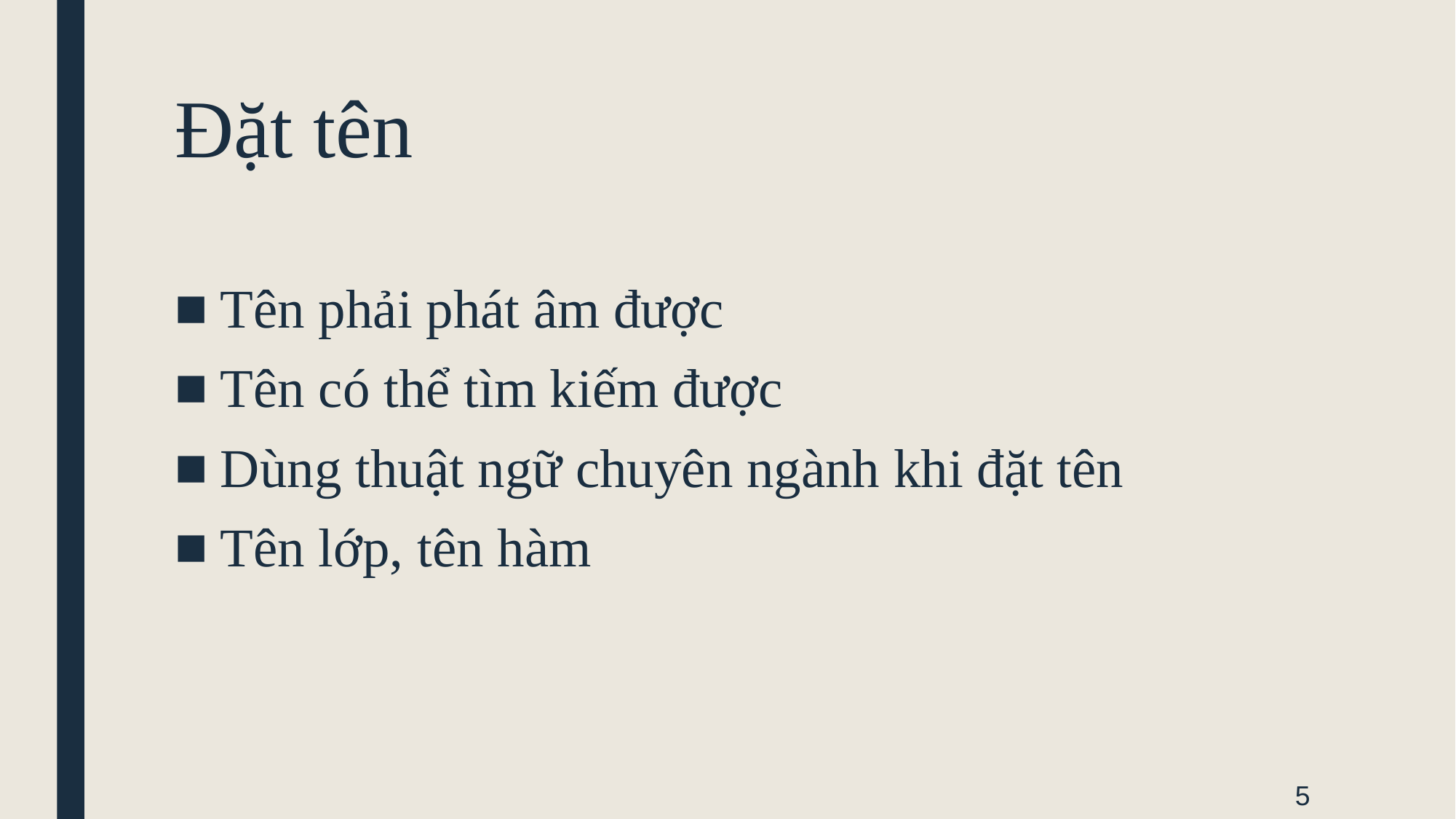

# Đặt tên
Tên phải phát âm được
Tên có thể tìm kiếm được
Dùng thuật ngữ chuyên ngành khi đặt tên
Tên lớp, tên hàm
5